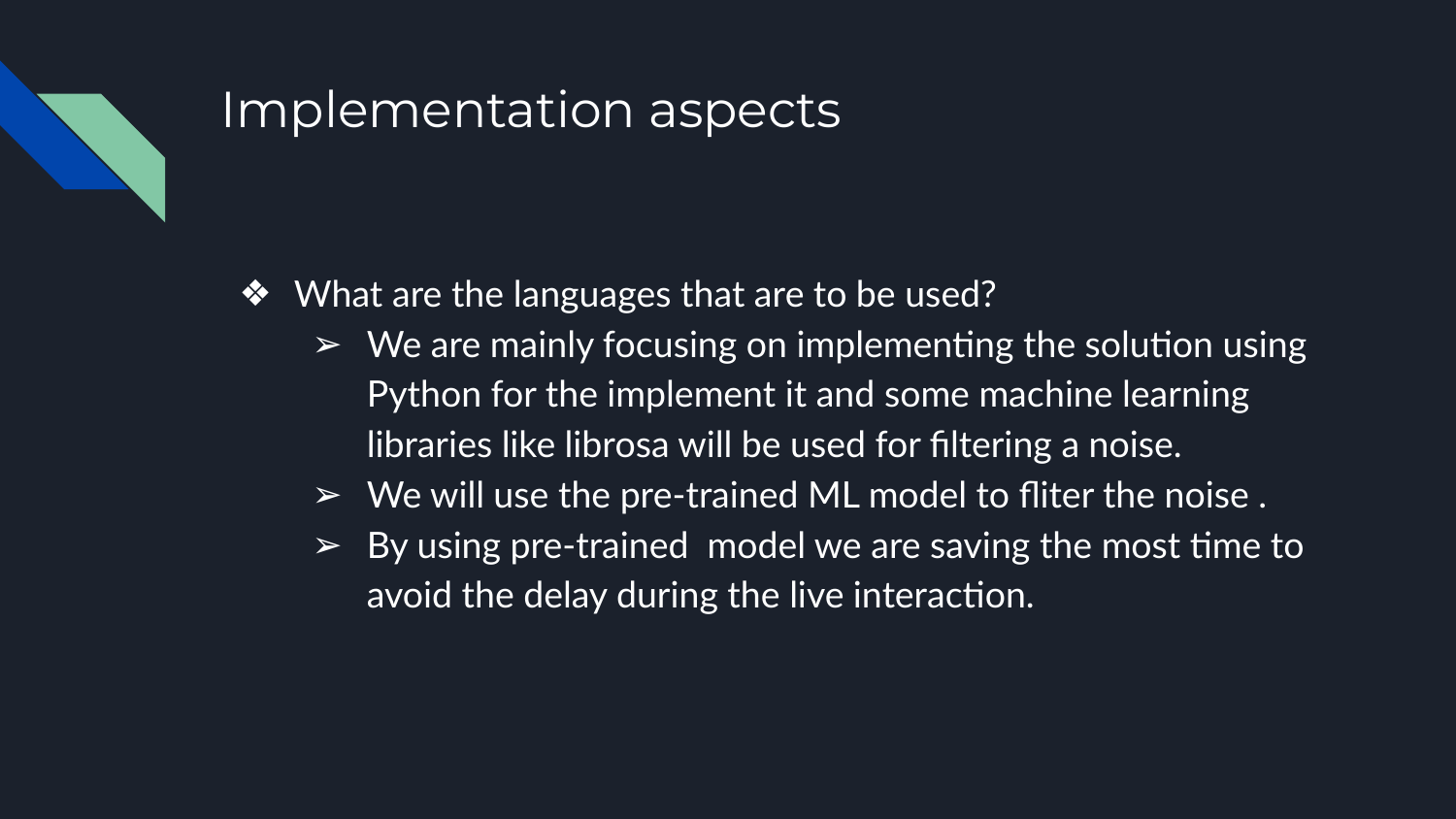

# Implementation aspects
What are the languages that are to be used?
We are mainly focusing on implementing the solution using Python for the implement it and some machine learning libraries like librosa will be used for filtering a noise.
We will use the pre-trained ML model to fliter the noise .
By using pre-trained  model we are saving the most time to avoid the delay during the live interaction.